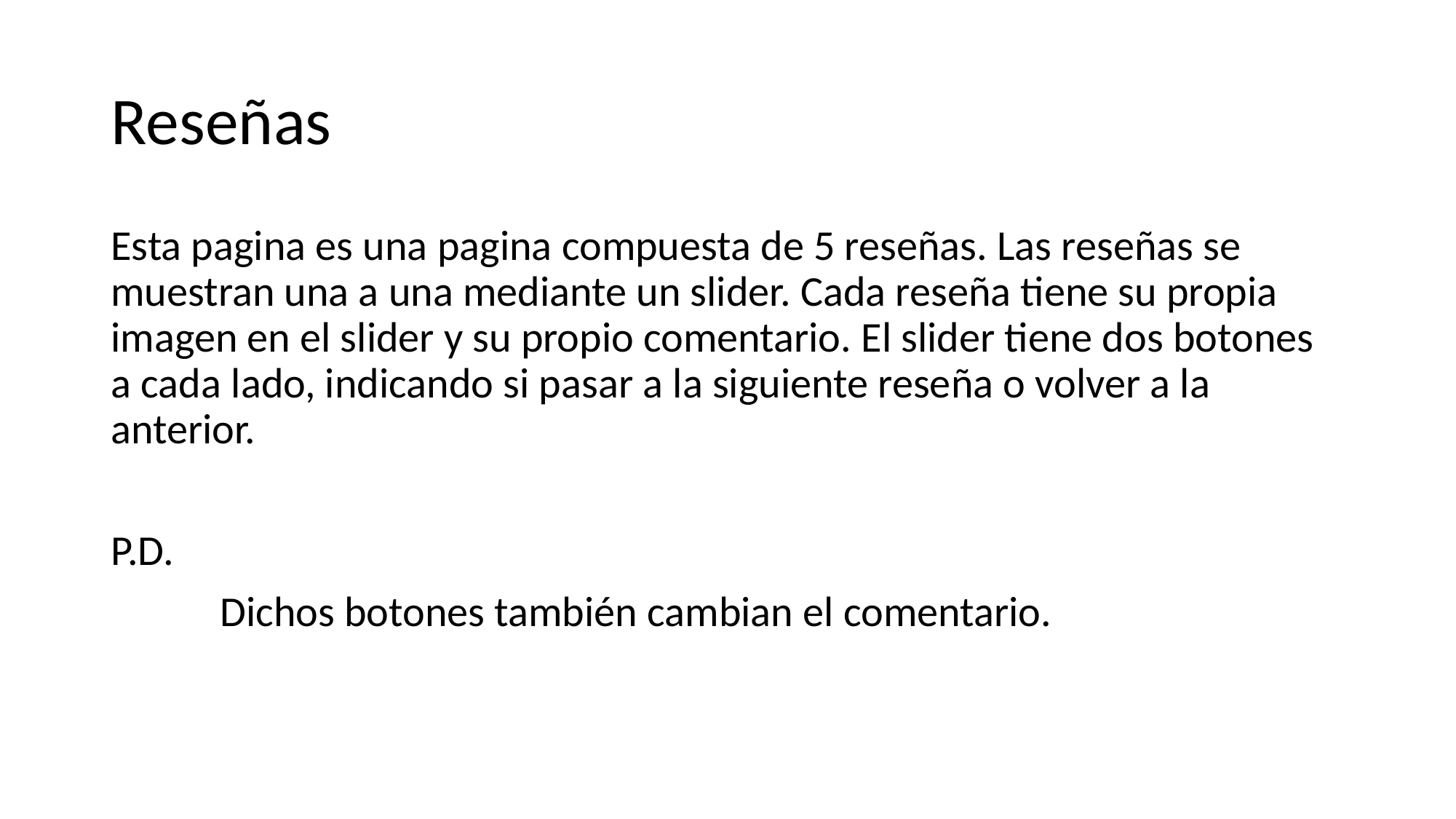

# Reseñas
Esta pagina es una pagina compuesta de 5 reseñas. Las reseñas se muestran una a una mediante un slider. Cada reseña tiene su propia imagen en el slider y su propio comentario. El slider tiene dos botones a cada lado, indicando si pasar a la siguiente reseña o volver a la anterior.

P.D.
	Dichos botones también cambian el comentario.